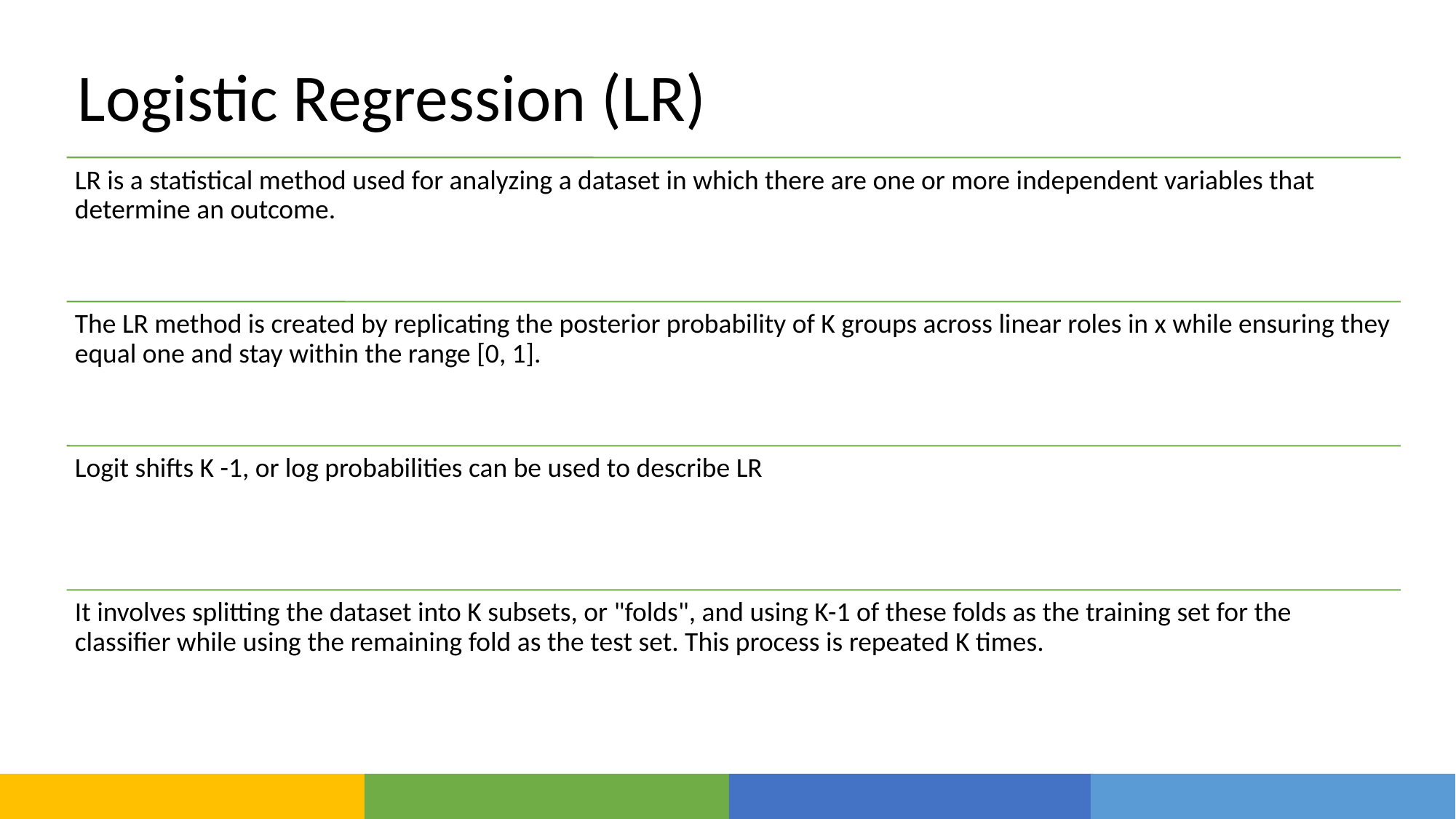

# Logistic Regression (LR)
LR is a statistical method used for analyzing a dataset in which there are one or more independent variables that determine an outcome.
The LR method is created by replicating the posterior probability of K groups across linear roles in x while ensuring they equal one and stay within the range [0, 1].
Logit shifts K -1, or log probabilities can be used to describe LR
It involves splitting the dataset into K subsets, or "folds", and using K-1 of these folds as the training set for the classifier while using the remaining fold as the test set. This process is repeated K times.